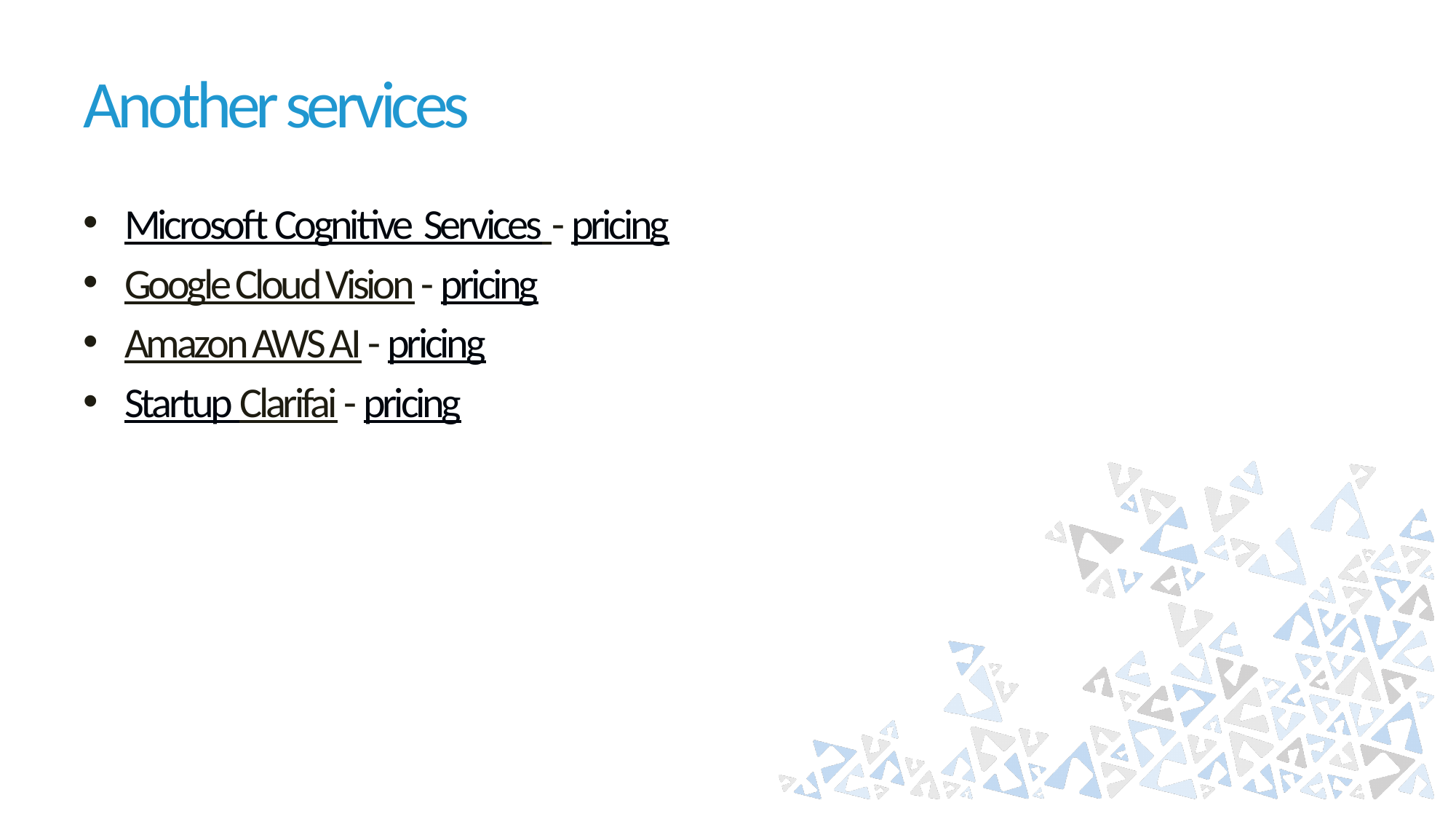

# Another services
Microsoft Cognitive Services - pricing
Google Cloud Vision - pricing
Amazon AWS AI - pricing
Startup Clarifai - pricing